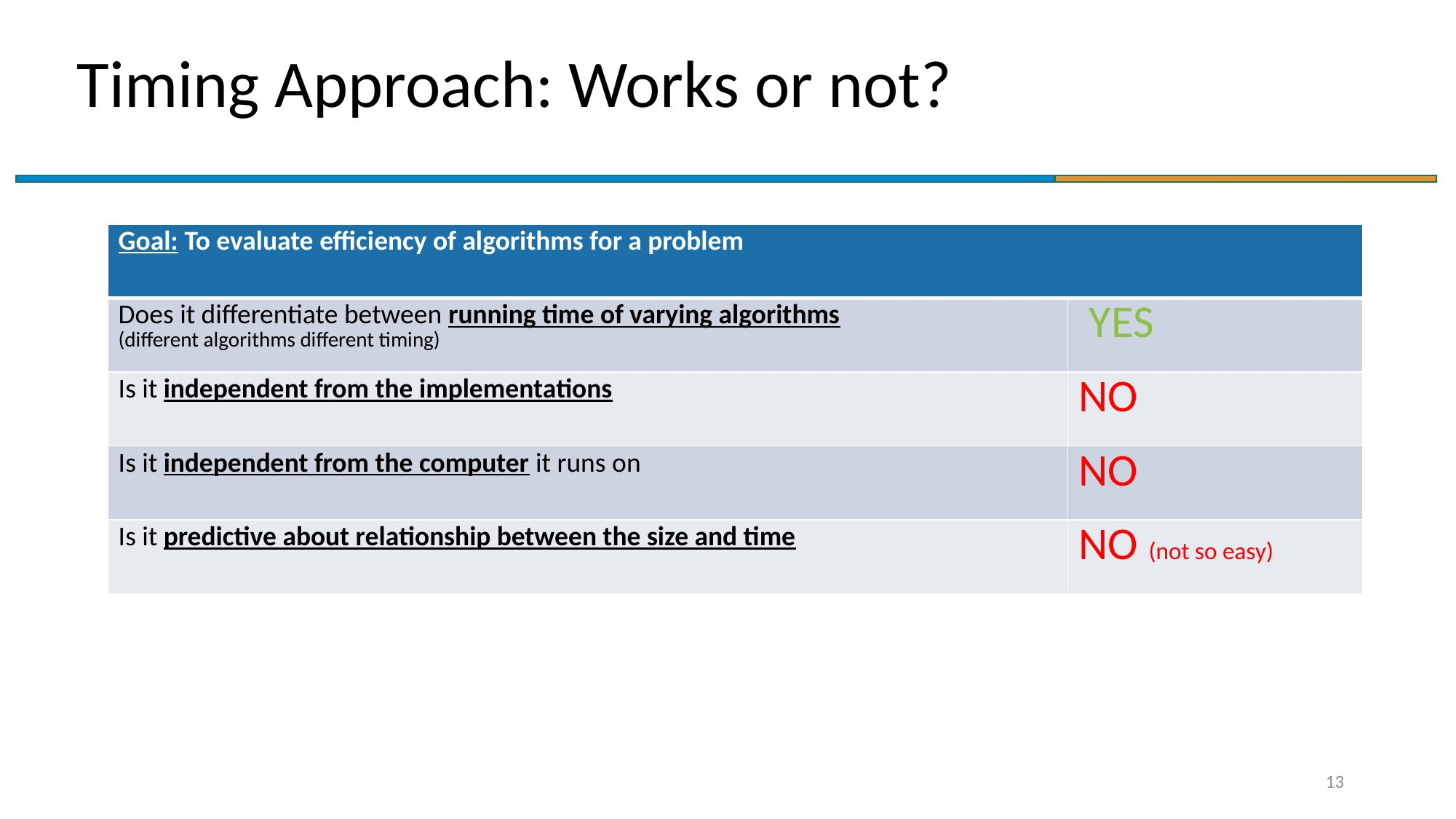

# Timing Approach: Works or not?

| Goal: To evaluate efficiency of algorithms for a problem |  |
| --- | --- |
| Does it differentiate between running time of varying algorithms (different algorithms different timing) | YES |
| Is it independent from the implementations | NO |
| Is it independent from the computer it runs on | NO |
| Is it predictive about relationship between the size and time | NO (not so easy) |

13